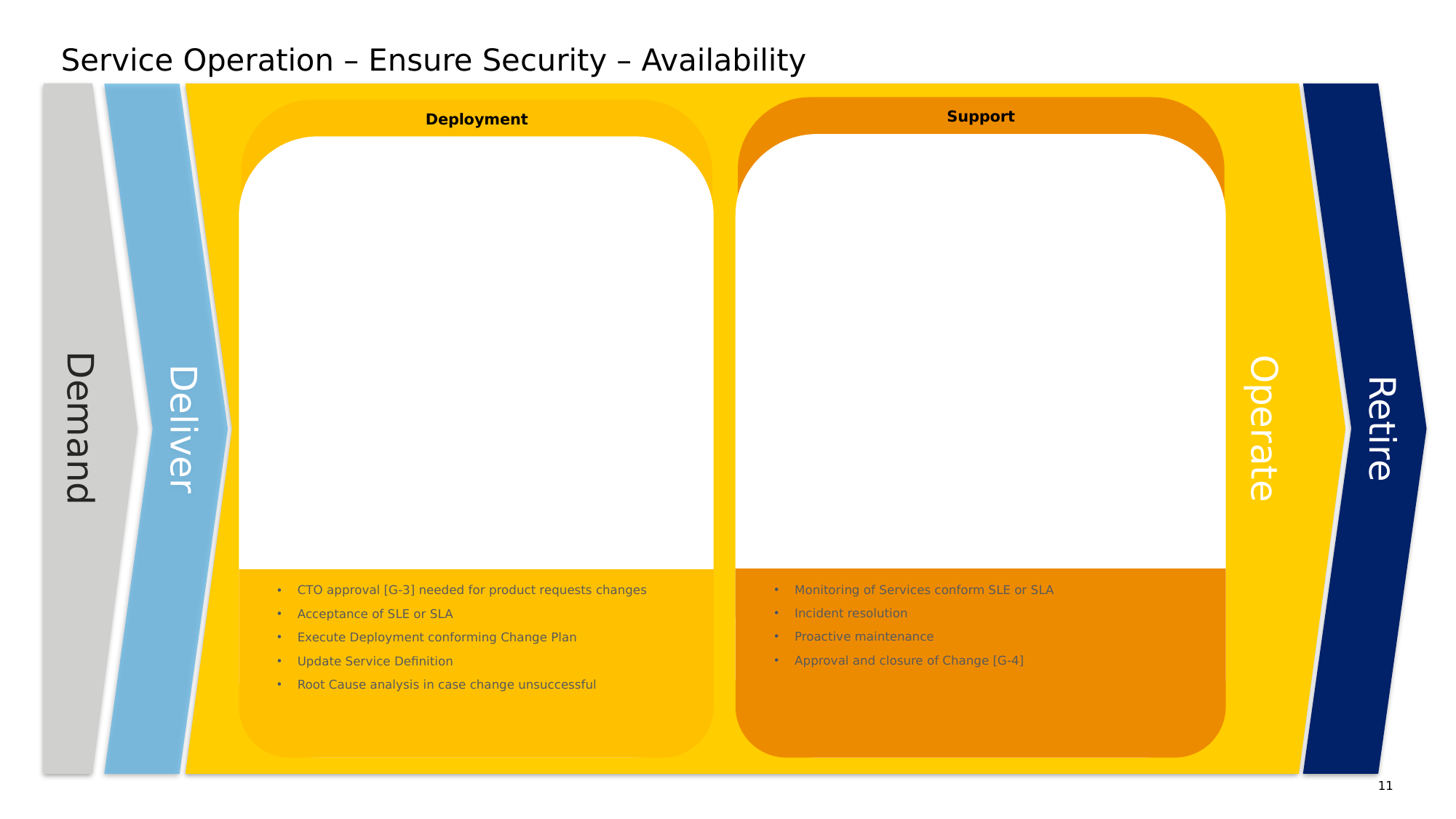

# Service Operation – Ensure Security – Availability
Demand
Operate
Retire
Deliver

Support

Monitoring of Services conform SLE or SLA
Incident resolution
Proactive maintenance
Approval and closure of Change [G-4]

Deployment

CTO approval [G-3] needed for product requests changes
Acceptance of SLE or SLA
Execute Deployment conforming Change Plan
Update Service Definition
Root Cause analysis in case change unsuccessful

11